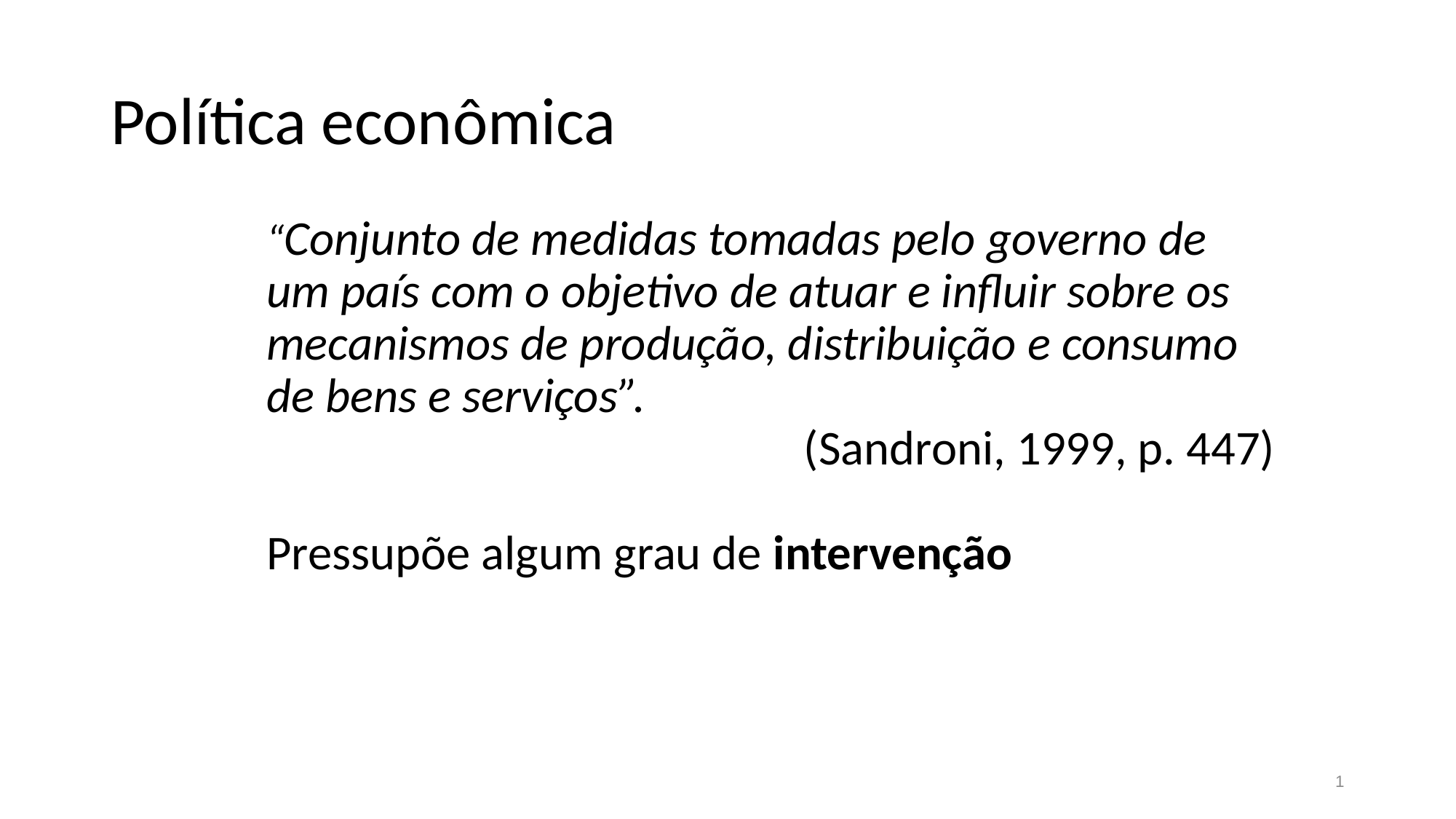

# Política econômica
“Conjunto de medidas tomadas pelo governo de um país com o objetivo de atuar e influir sobre os mecanismos de produção, distribuição e consumo de bens e serviços”.
(Sandroni, 1999, p. 447)

Pressupõe algum grau de intervenção
1